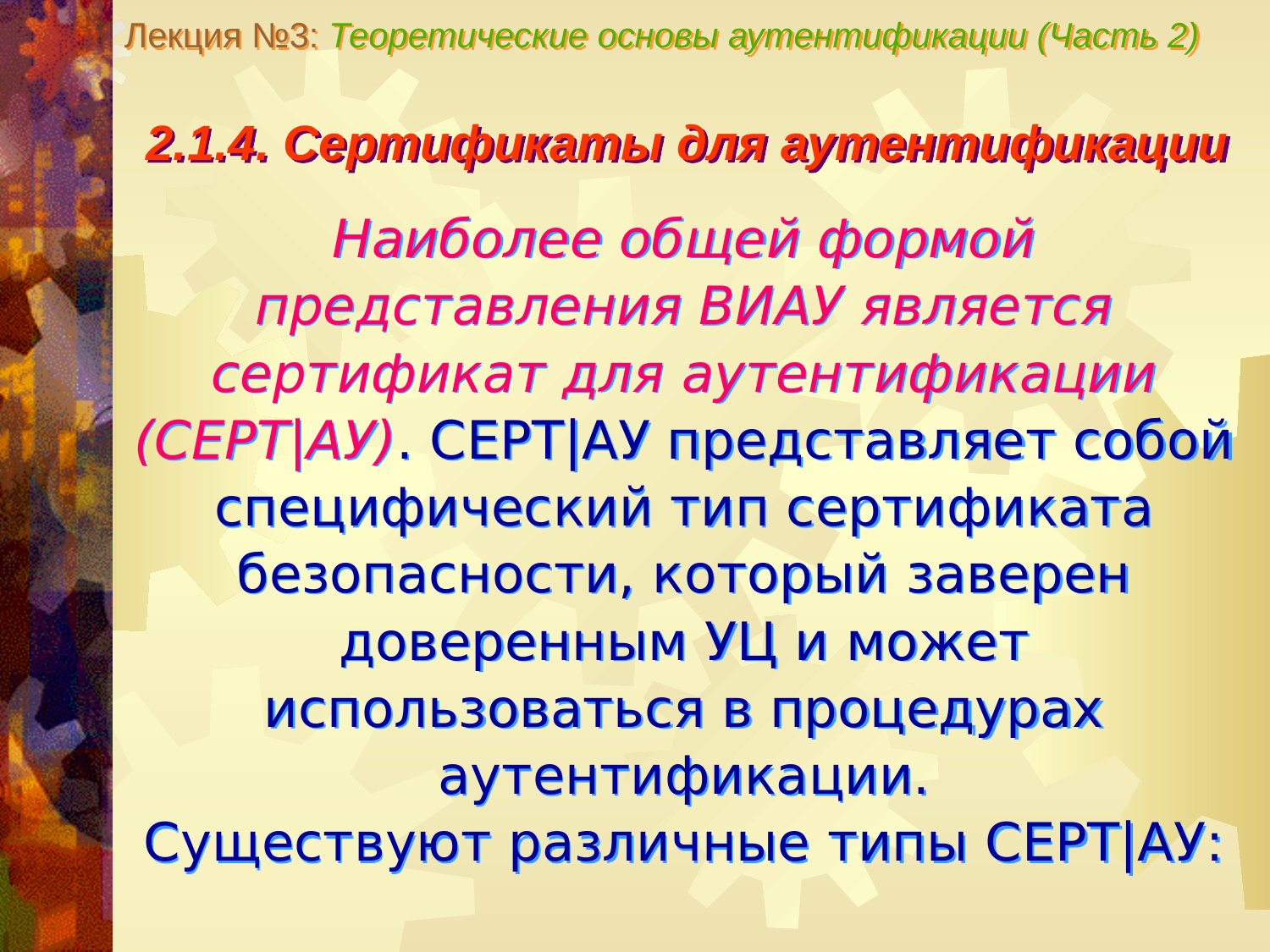

Лекция №3: Теоретические основы аутентификации (Часть 2)
2.1.4. Сертификаты для аутентификации
Наиболее общей формой представления ВИАУ является сертификат для аутентификации (СЕРТ|АУ). СЕРТ|АУ представляет собой специфический тип сертификата безопасности, который заверен доверенным УЦ и может использоваться в процедурах аутентификации.
Существуют различные типы СЕРТ|АУ: